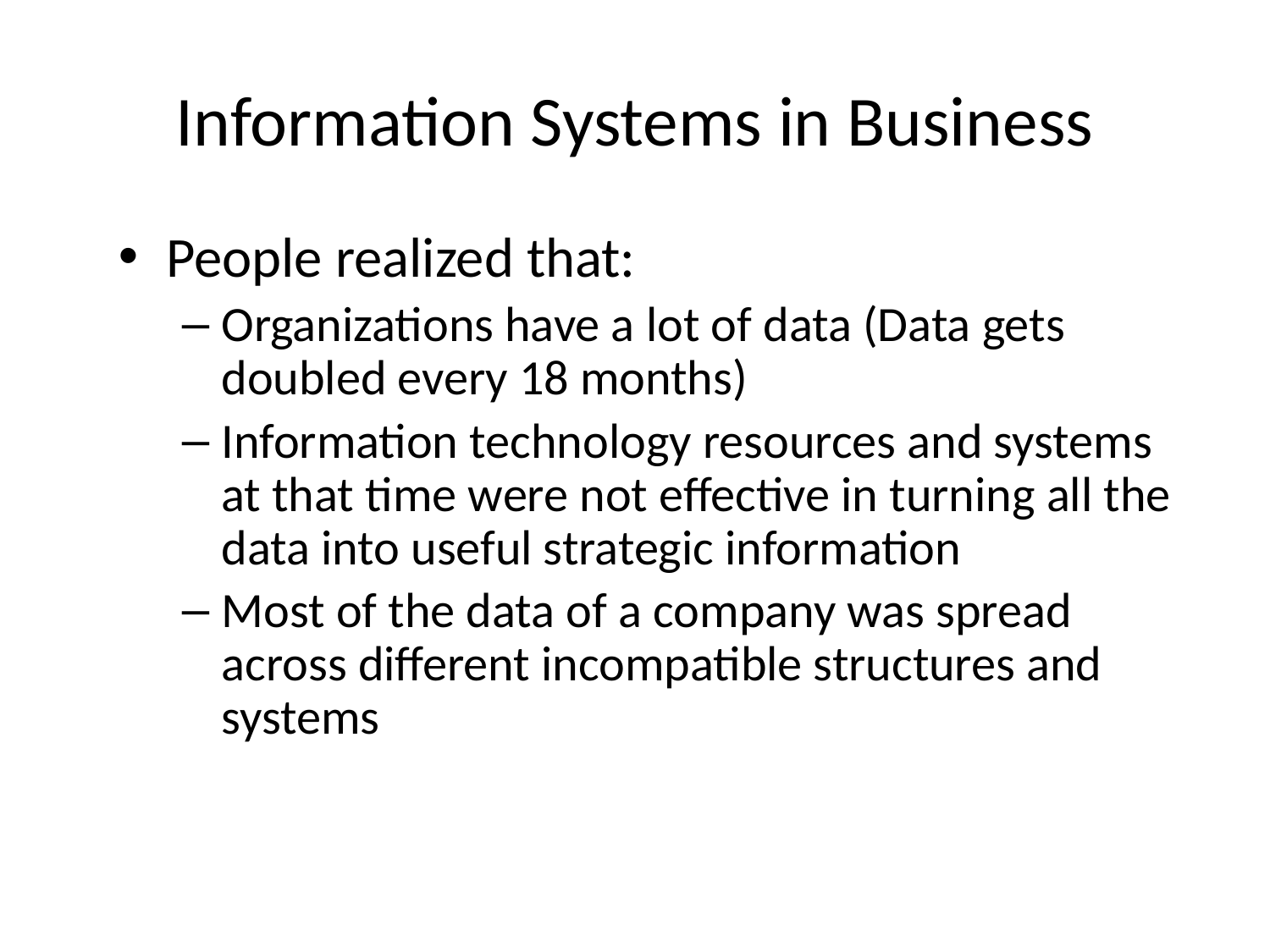

Information Systems in Business
People realized that:
Organizations have a lot of data (Data gets doubled every 18 months)
Information technology resources and systems at that time were not effective in turning all the data into useful strategic information
Most of the data of a company was spread across different incompatible structures and systems